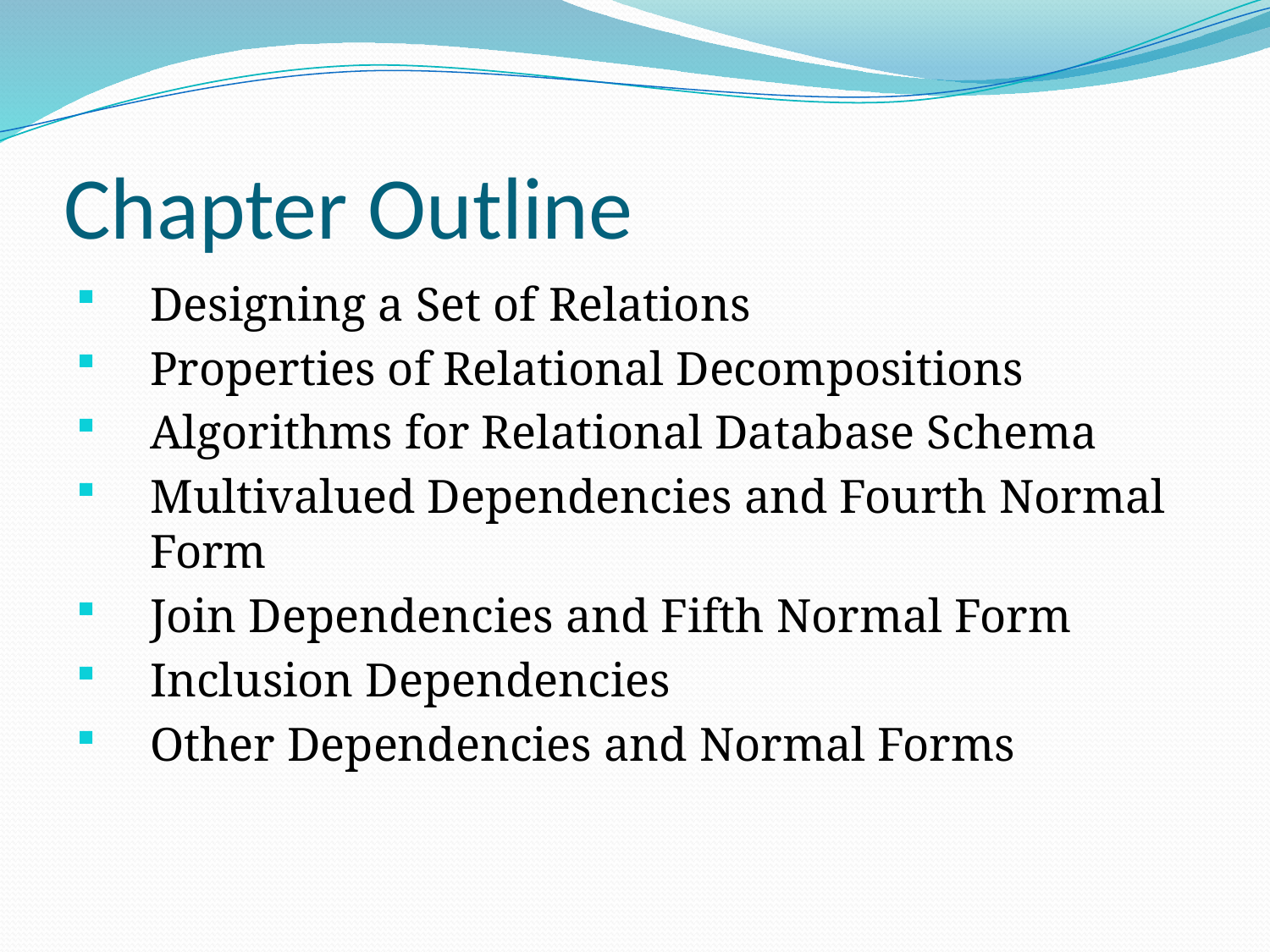

# Chapter Outline
Designing a Set of Relations
Properties of Relational Decompositions
Algorithms for Relational Database Schema
Multivalued Dependencies and Fourth Normal Form
Join Dependencies and Fifth Normal Form
Inclusion Dependencies
Other Dependencies and Normal Forms